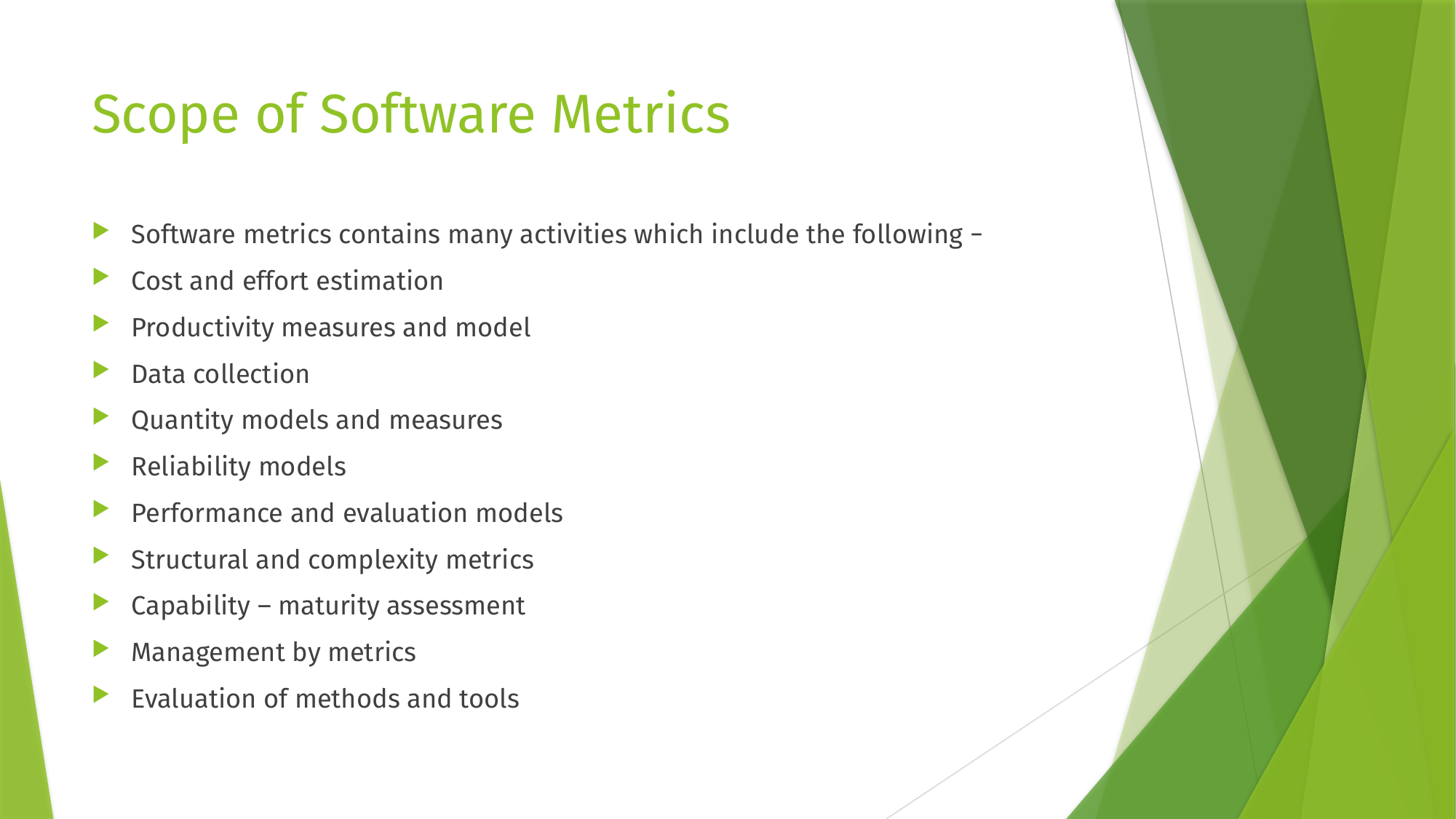

# Scope of Software Metrics
Software metrics contains many activities which include the following −
Cost and effort estimation
Productivity measures and model
Data collection
Quantity models and measures
Reliability models
Performance and evaluation models
Structural and complexity metrics
Capability – maturity assessment
Management by metrics
Evaluation of methods and tools